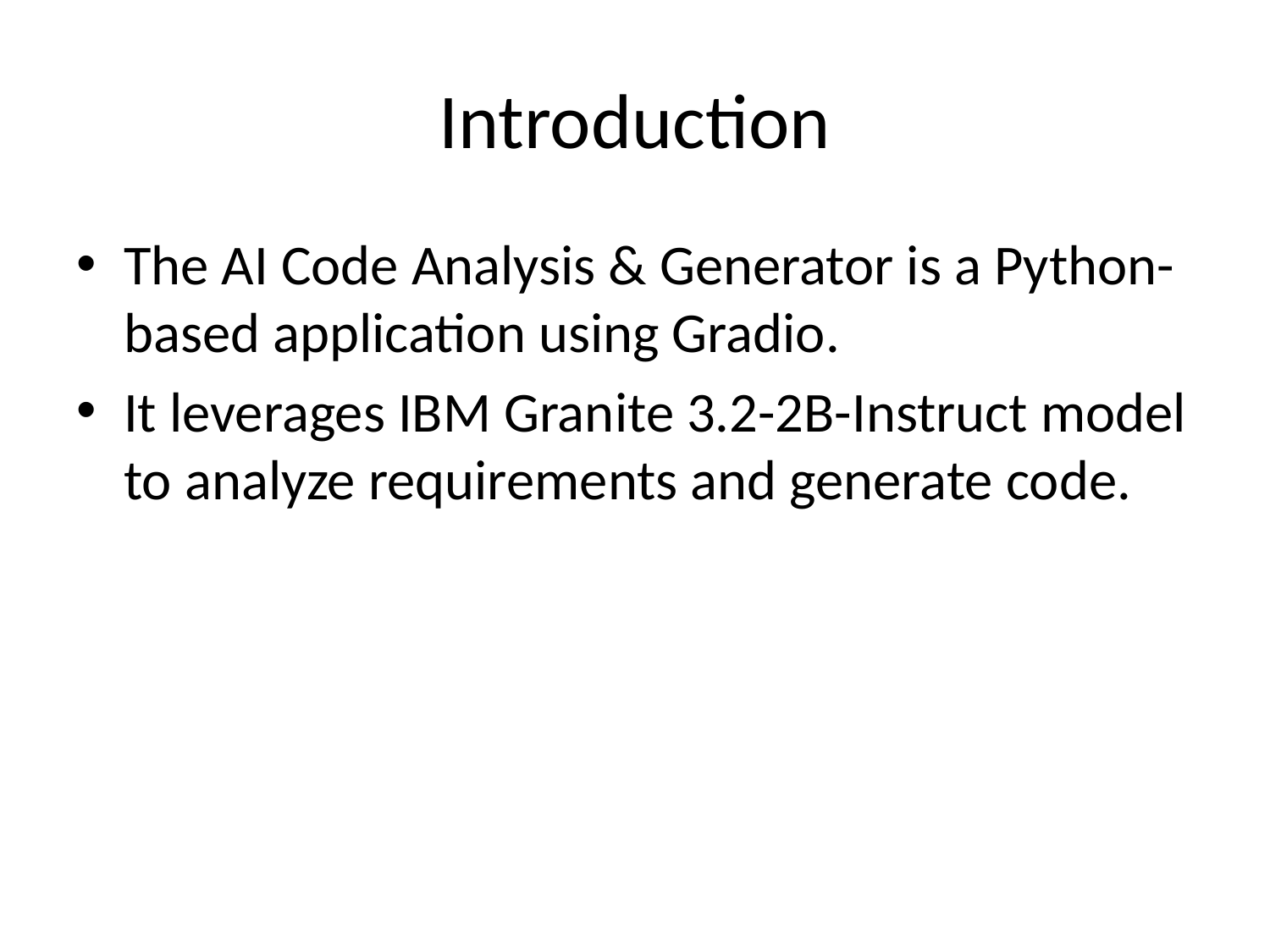

# Introduction
The AI Code Analysis & Generator is a Python-based application using Gradio.
It leverages IBM Granite 3.2-2B-Instruct model to analyze requirements and generate code.